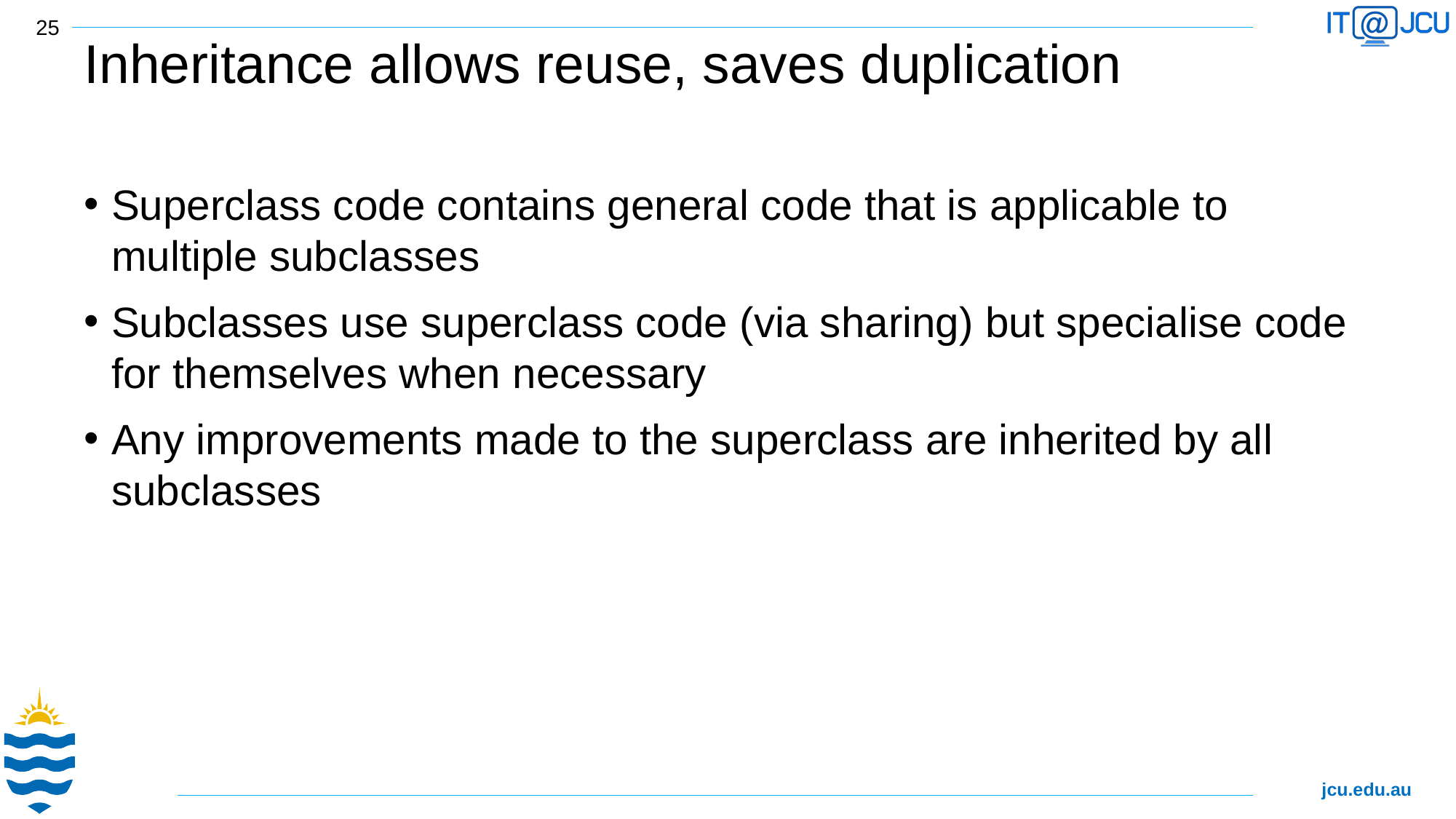

25
# Inheritance allows reuse, saves duplication
Superclass code contains general code that is applicable to multiple subclasses
Subclasses use superclass code (via sharing) but specialise code for themselves when necessary
Any improvements made to the superclass are inherited by all subclasses